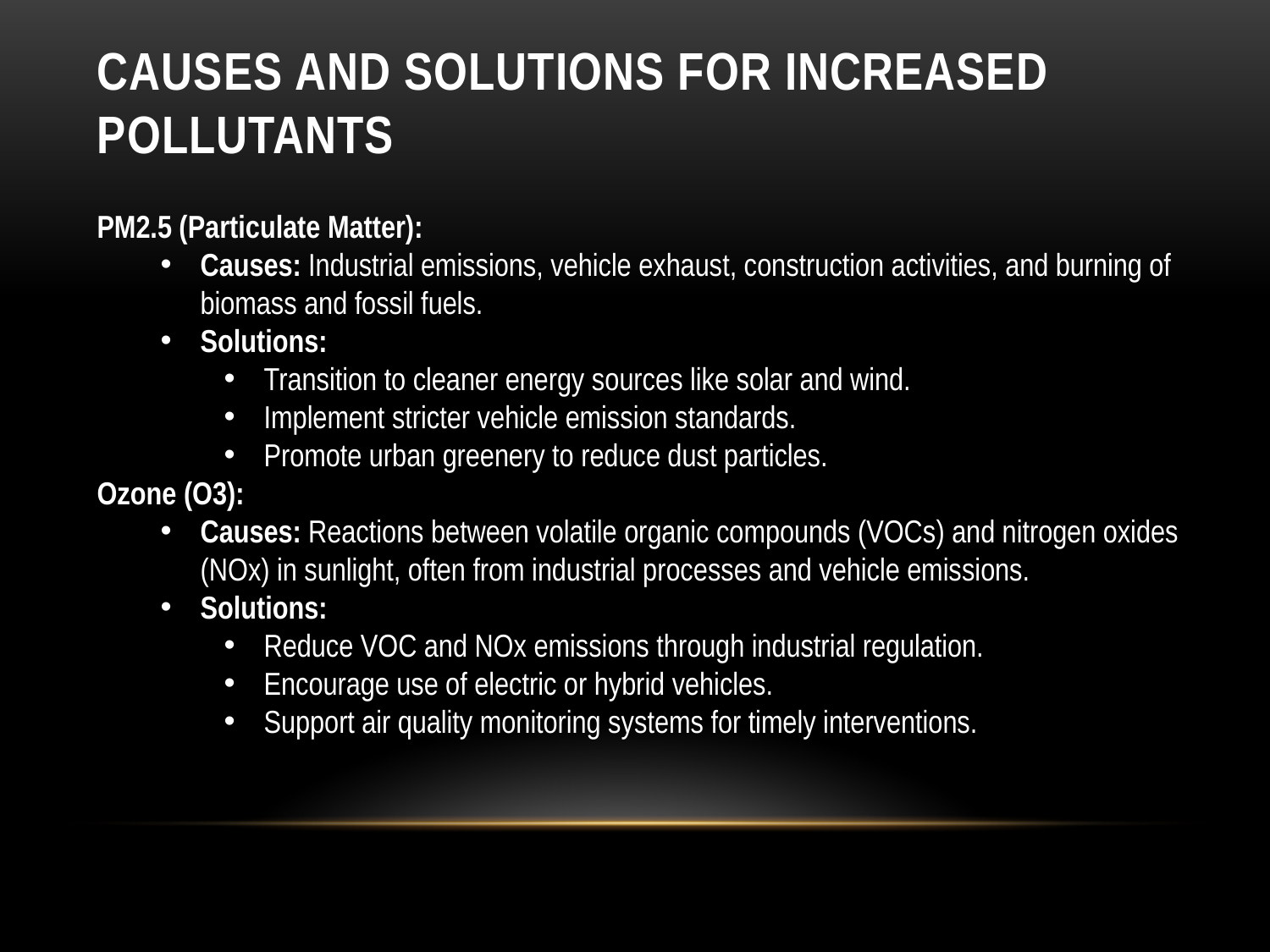

# Causes and Solutions for Increased Pollutants
PM2.5 (Particulate Matter):
Causes: Industrial emissions, vehicle exhaust, construction activities, and burning of biomass and fossil fuels.
Solutions:
Transition to cleaner energy sources like solar and wind.
Implement stricter vehicle emission standards.
Promote urban greenery to reduce dust particles.
Ozone (O3):
Causes: Reactions between volatile organic compounds (VOCs) and nitrogen oxides (NOx) in sunlight, often from industrial processes and vehicle emissions.
Solutions:
Reduce VOC and NOx emissions through industrial regulation.
Encourage use of electric or hybrid vehicles.
Support air quality monitoring systems for timely interventions.